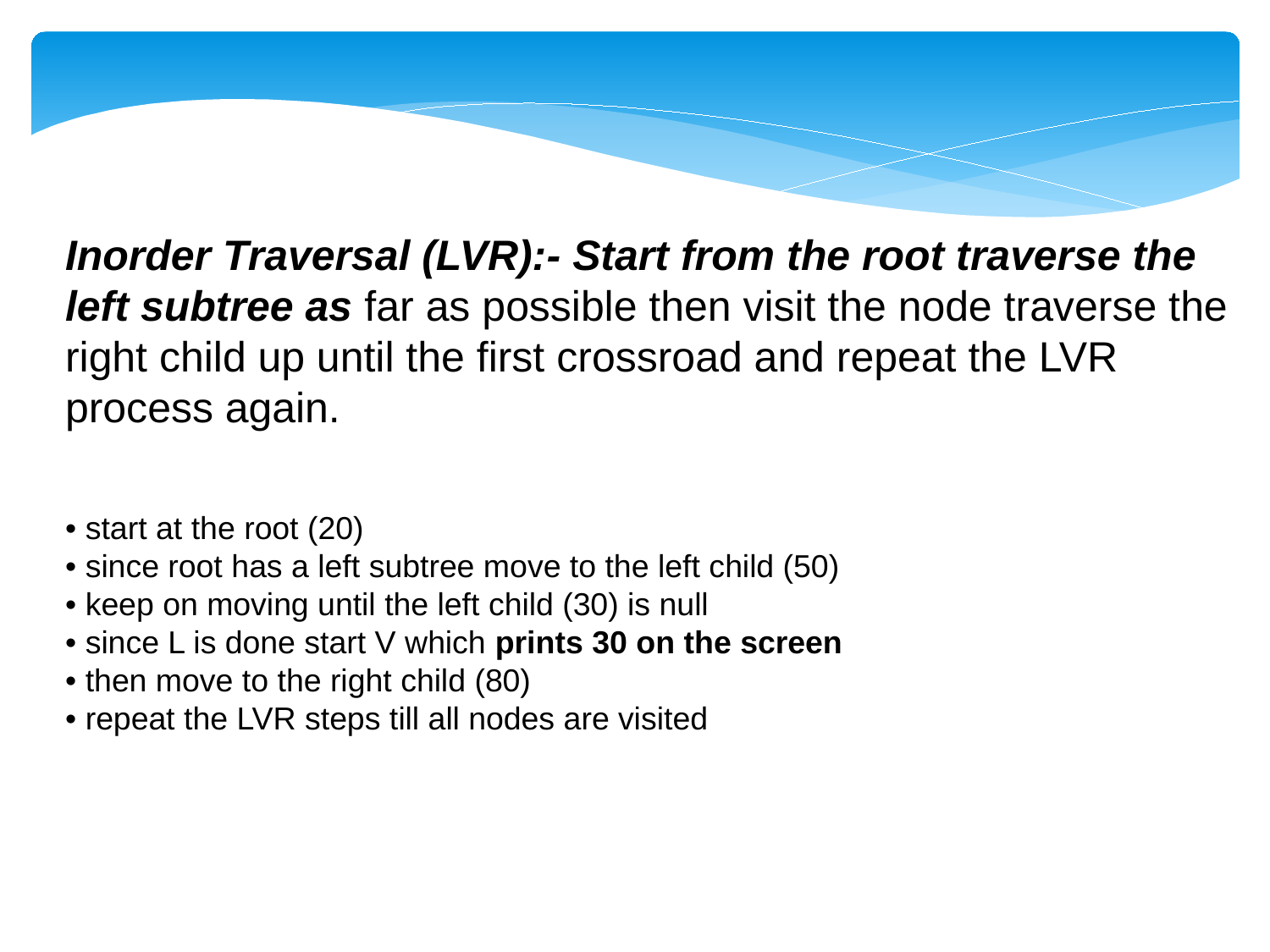

Inorder Traversal (LVR):- Start from the root traverse the left subtree as far as possible then visit the node traverse the right child up until the first crossroad and repeat the LVR process again.

• start at the root (20)
• since root has a left subtree move to the left child (50)
• keep on moving until the left child (30) is null
• since L is done start V which prints 30 on the screen
• then move to the right child (80)
• repeat the LVR steps till all nodes are visited